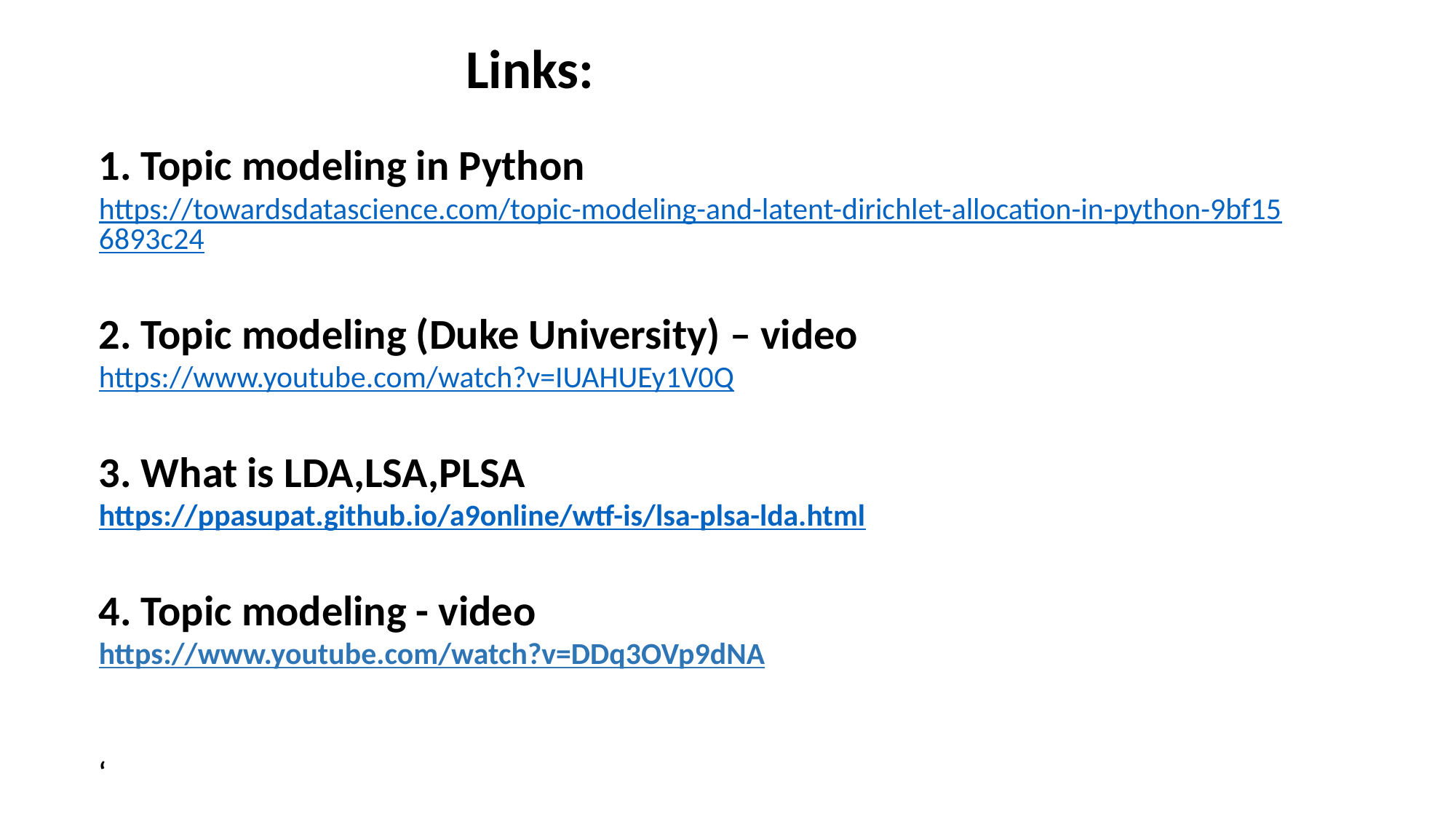

Links:

1. Topic modeling in Python
https://towardsdatascience.com/topic-modeling-and-latent-dirichlet-allocation-in-python-9bf156893c24

2. Topic modeling (Duke University) – video
https://www.youtube.com/watch?v=IUAHUEy1V0Q

3. What is LDA,LSA,PLSA
https://ppasupat.github.io/a9online/wtf-is/lsa-plsa-lda.html

4. Topic modeling - video
https://www.youtube.com/watch?v=DDq3OVp9dNA

‘